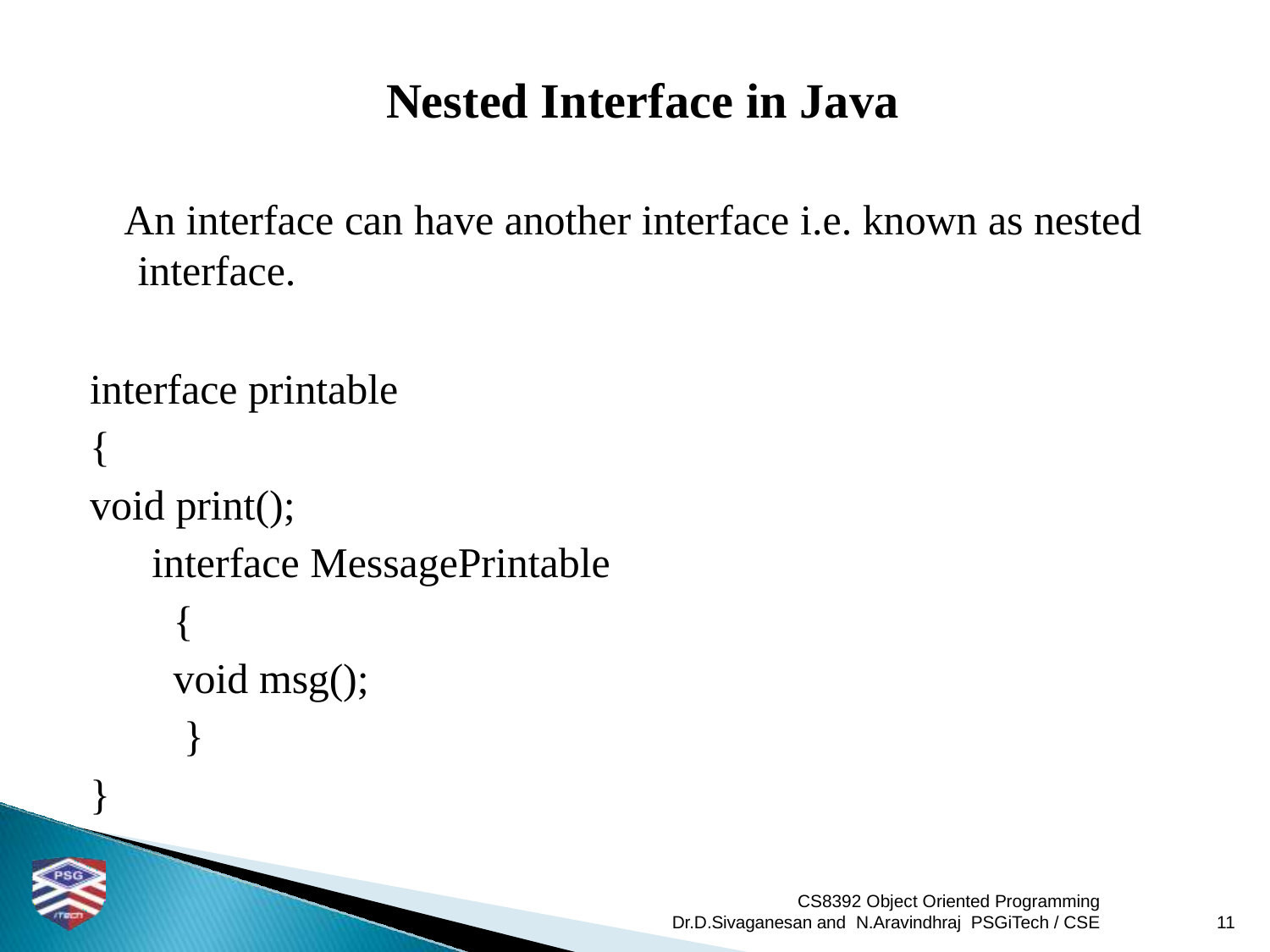

# Nested Interface in Java
An interface can have another interface i.e. known as nested  interface.

interface printable
{
void print();
interface MessagePrintable
{
void msg();
}
}
CS8392 Object Oriented Programming
Dr.D.Sivaganesan and N.Aravindhraj PSGiTech / CSE
11